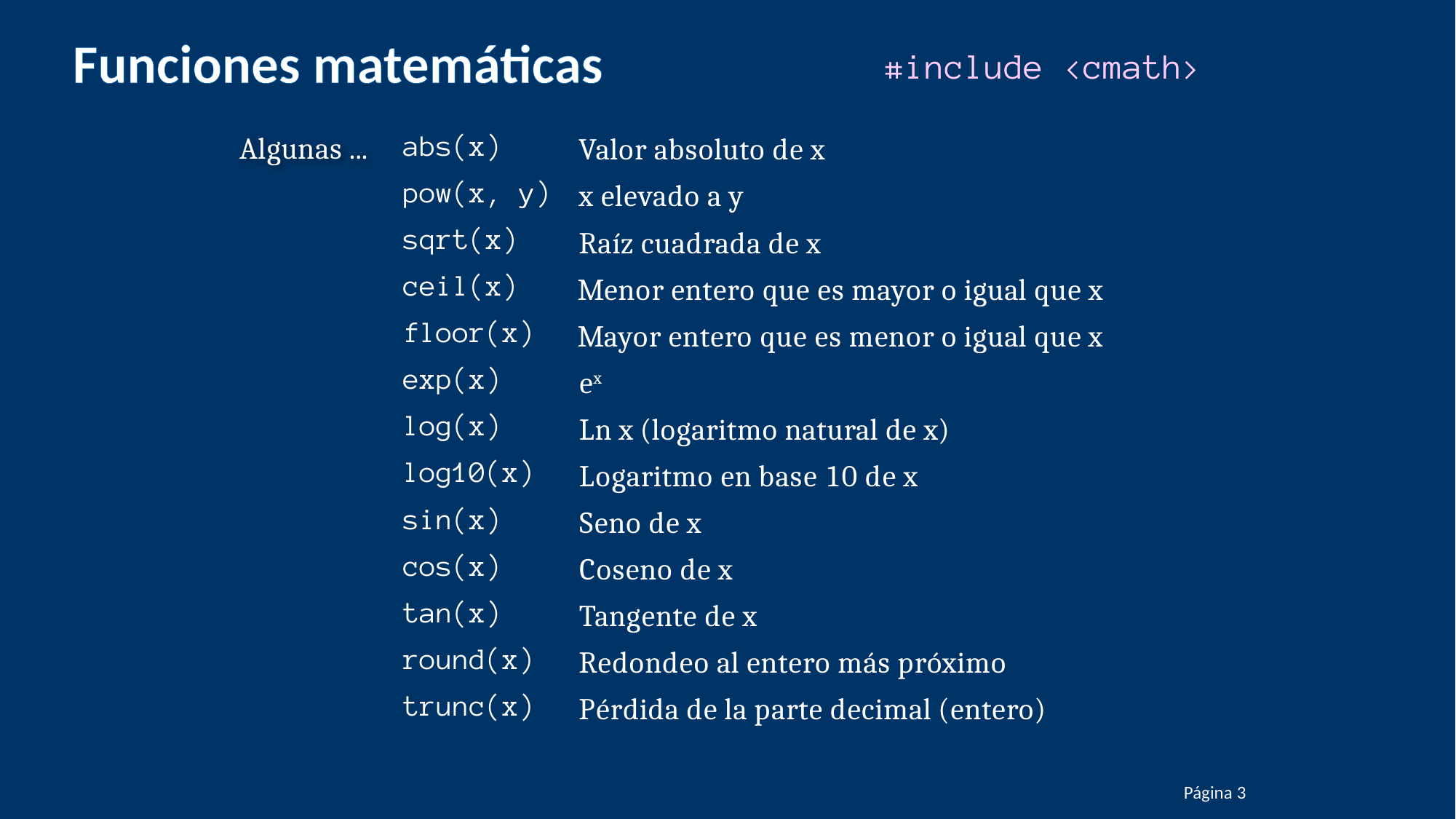

# Funciones matemáticas
#include <cmath>
Algunas ...
| abs(x) | Valor absoluto de x |
| --- | --- |
| pow(x, y) | x elevado a y |
| sqrt(x) | Raíz cuadrada de x |
| ceil(x) | Menor entero que es mayor o igual que x |
| floor(x) | Mayor entero que es menor o igual que x |
| exp(x) | ex |
| log(x) | Ln x (logaritmo natural de x) |
| log10(x) | Logaritmo en base 10 de x |
| sin(x) | Seno de x |
| cos(x) | Coseno de x |
| tan(x) | Tangente de x |
| round(x) | Redondeo al entero más próximo |
| trunc(x) | Pérdida de la parte decimal (entero) |
Algoritmos y Estructuras de Datos I - Unidad 2 "Tipos e Instrucciones"
Página 3